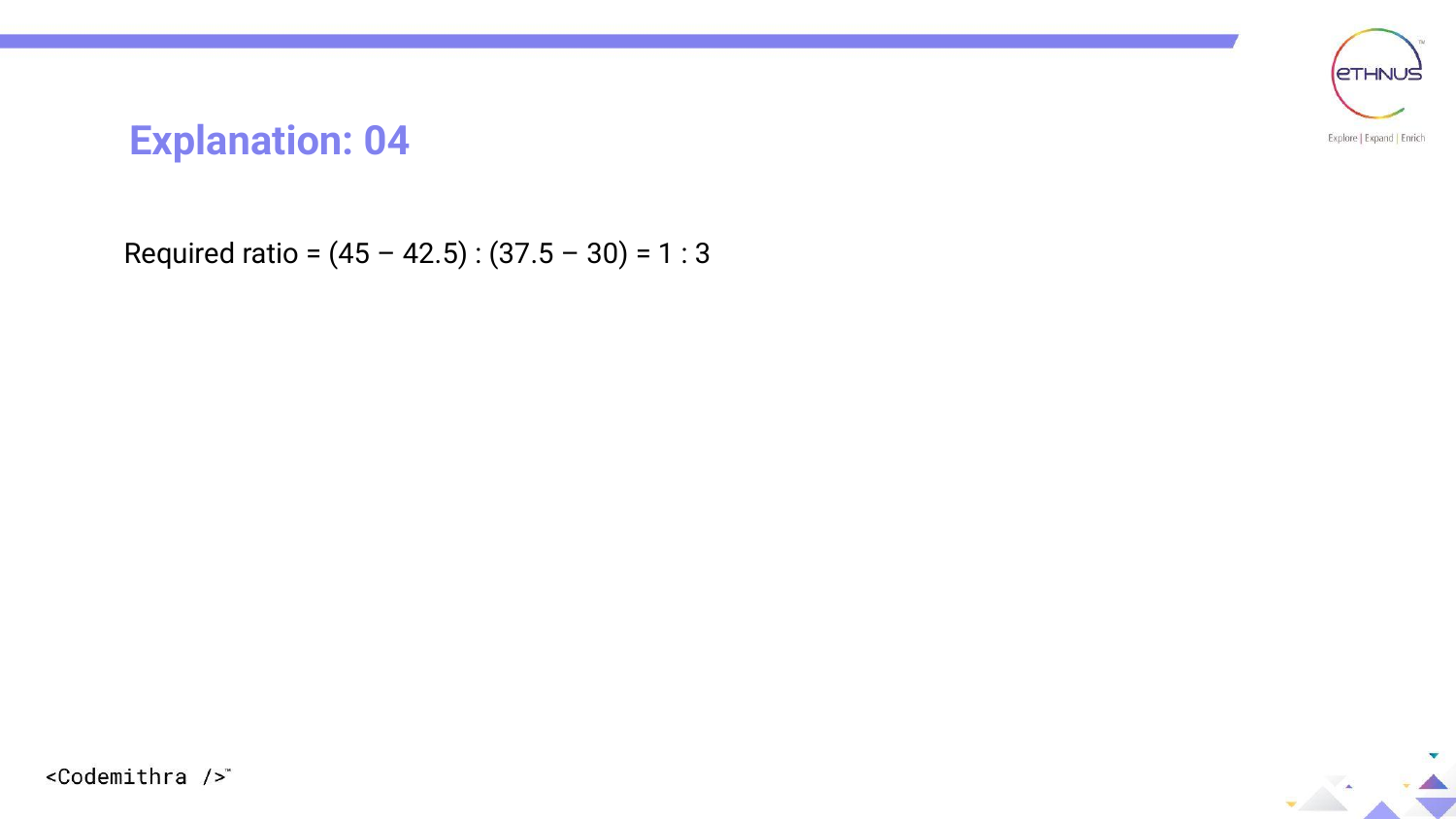

Explanation: 04

Required ratio = (45 – 42.5) : (37.5 – 30) = 1 : 3